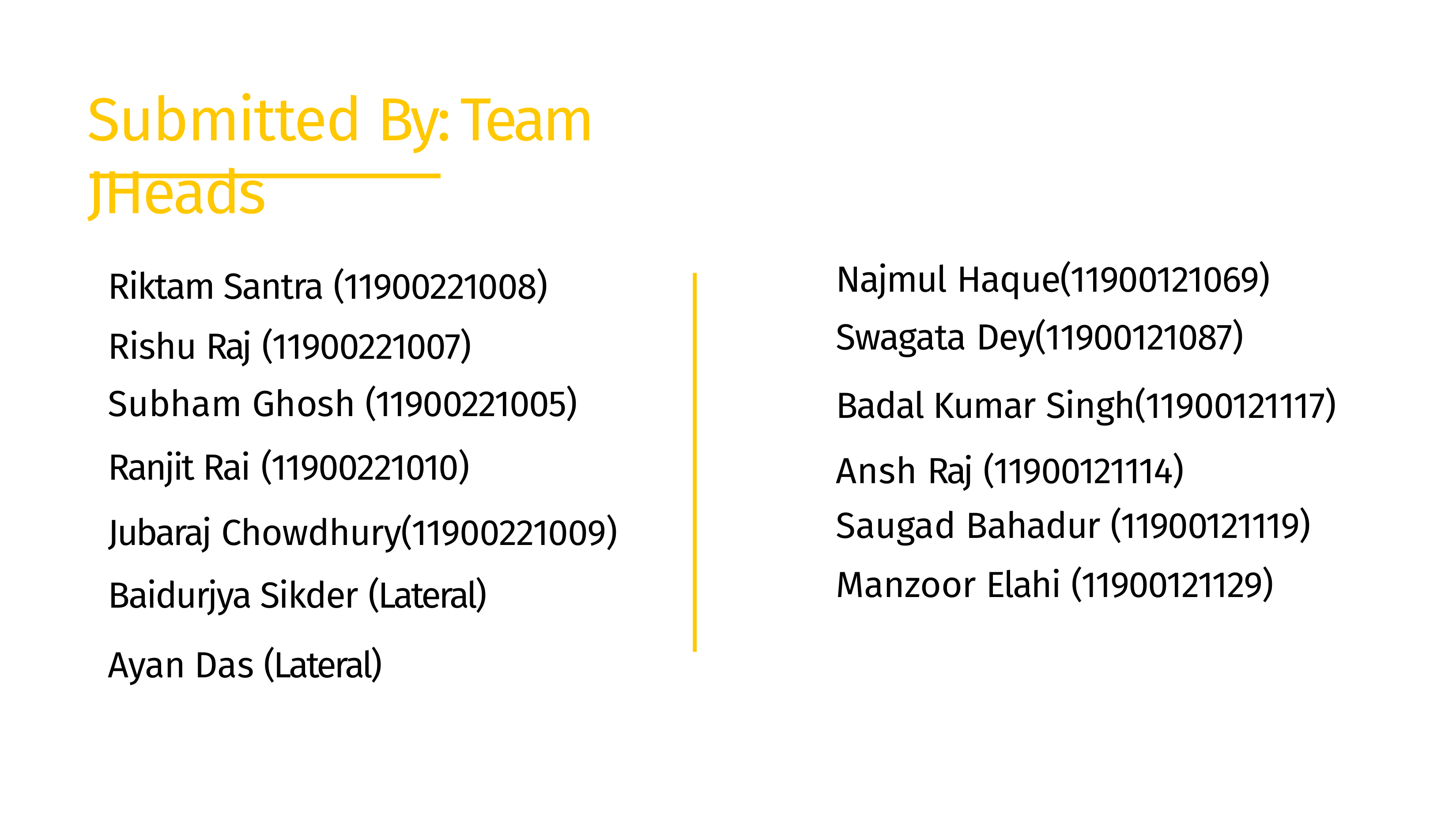

# Submitted By: Team JHeads

Najmul Haque(11900121069)  Swagata Dey(11900121087)
Badal Kumar Singh(11900121117)  Ansh Raj (11900121114)
Saugad Bahadur (11900121119)
Manzoor Elahi (11900121129)
Riktam Santra (11900221008)
Rishu Raj (11900221007)
Subham Ghosh (11900221005)
Ranjit Rai (11900221010)
Jubaraj Chowdhury(11900221009)  Baidurjya Sikder (Lateral)
Ayan Das (Lateral)